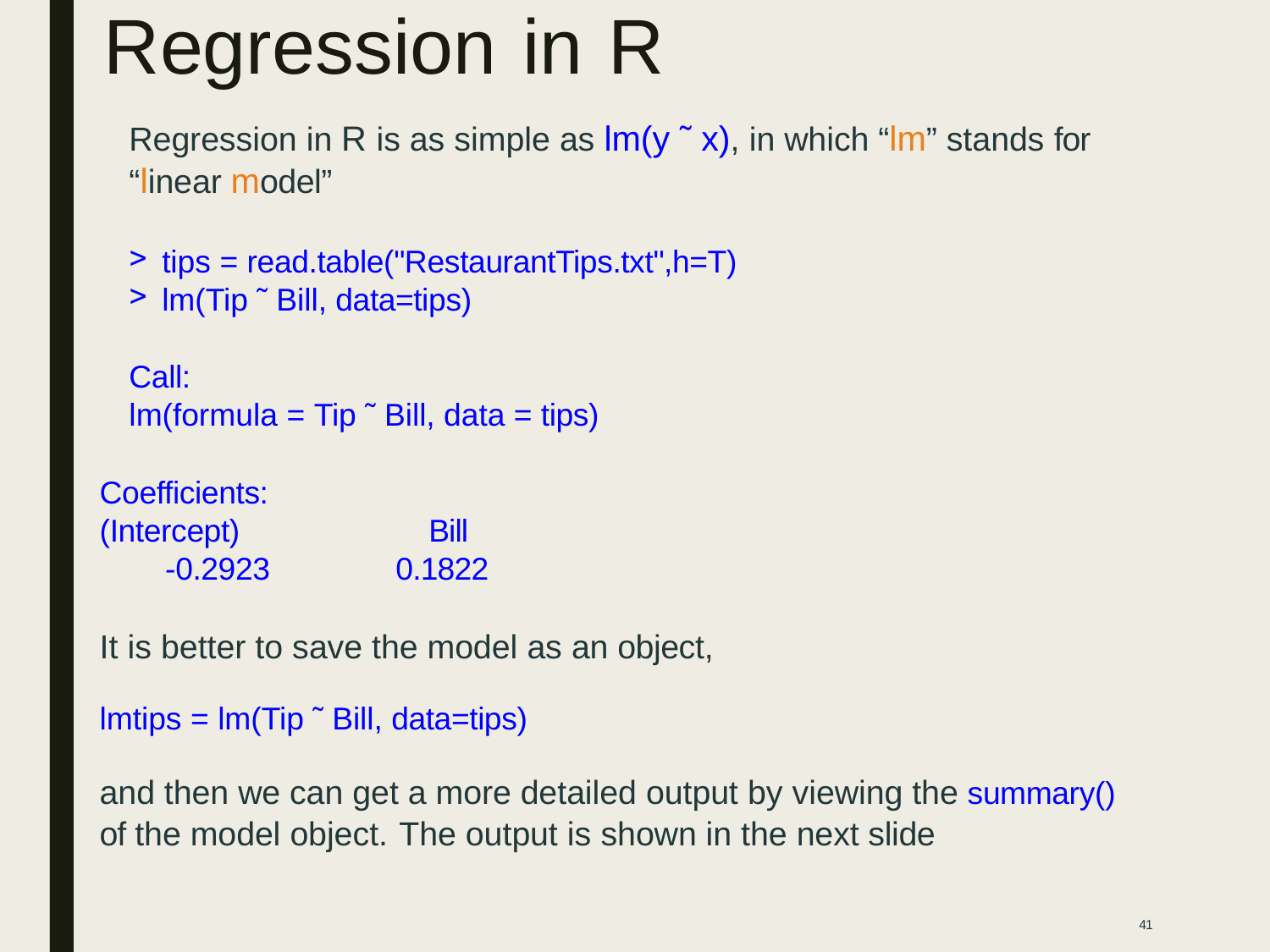

# Regression in R
Regression in R is as simple as lm(y ˜ x), in which “lm” stands for “linear model”

tips = read.table("RestaurantTips.txt",h=T)
lm(Tip ˜ Bill, data=tips)
Call:
lm(formula = Tip ˜ Bill, data = tips)
Coefficients: (Intercept)
-0.2923
Bill 0.1822
It is better to save the model as an object,
lmtips = lm(Tip ˜ Bill, data=tips)
and then we can get a more detailed output by viewing the summary() of the model object. The output is shown in the next slide
41